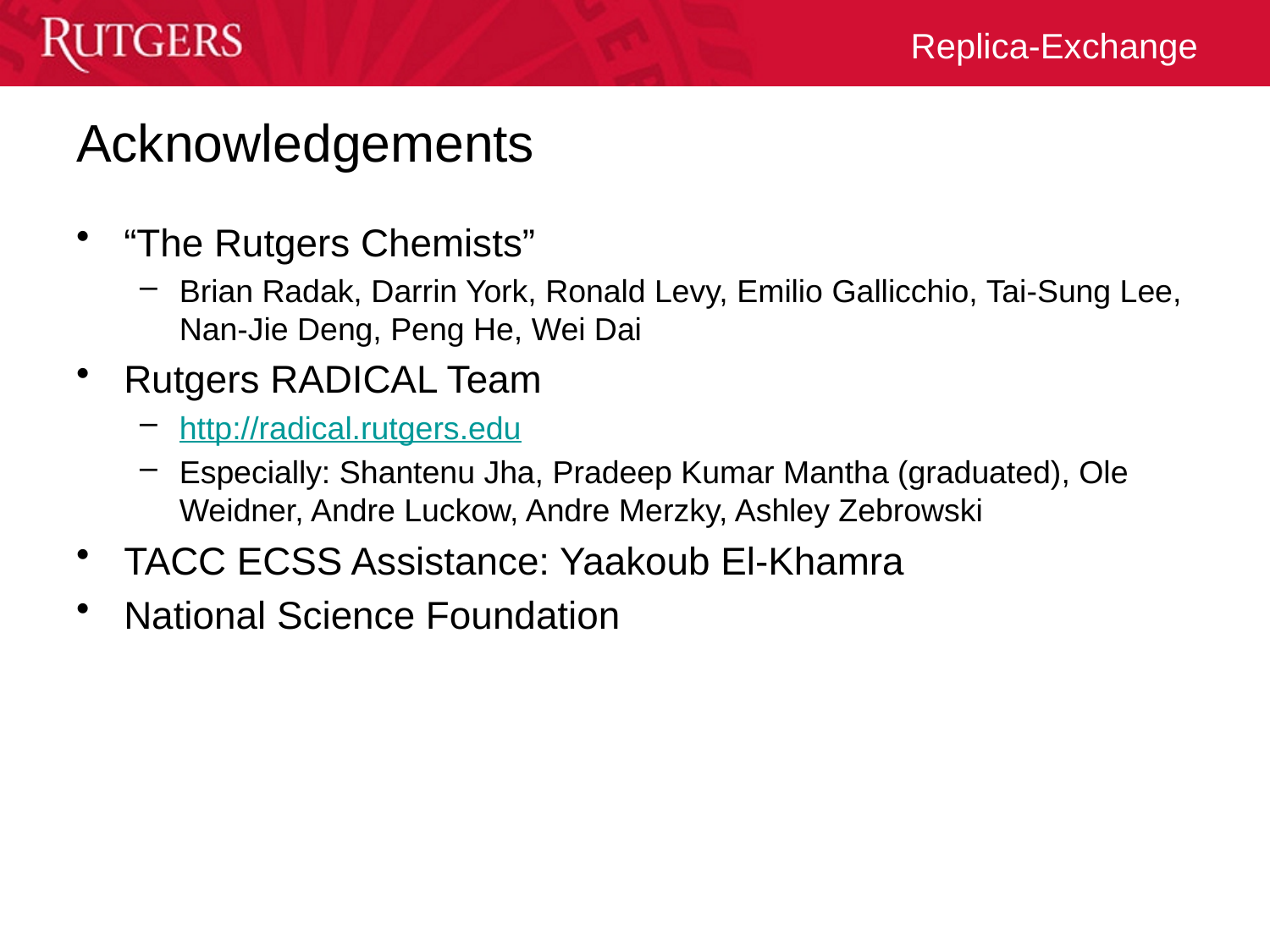

# Acknowledgements
“The Rutgers Chemists”
Brian Radak, Darrin York, Ronald Levy, Emilio Gallicchio, Tai-Sung Lee, Nan-Jie Deng, Peng He, Wei Dai
Rutgers RADICAL Team
http://radical.rutgers.edu
Especially: Shantenu Jha, Pradeep Kumar Mantha (graduated), Ole Weidner, Andre Luckow, Andre Merzky, Ashley Zebrowski
TACC ECSS Assistance: Yaakoub El-Khamra
National Science Foundation